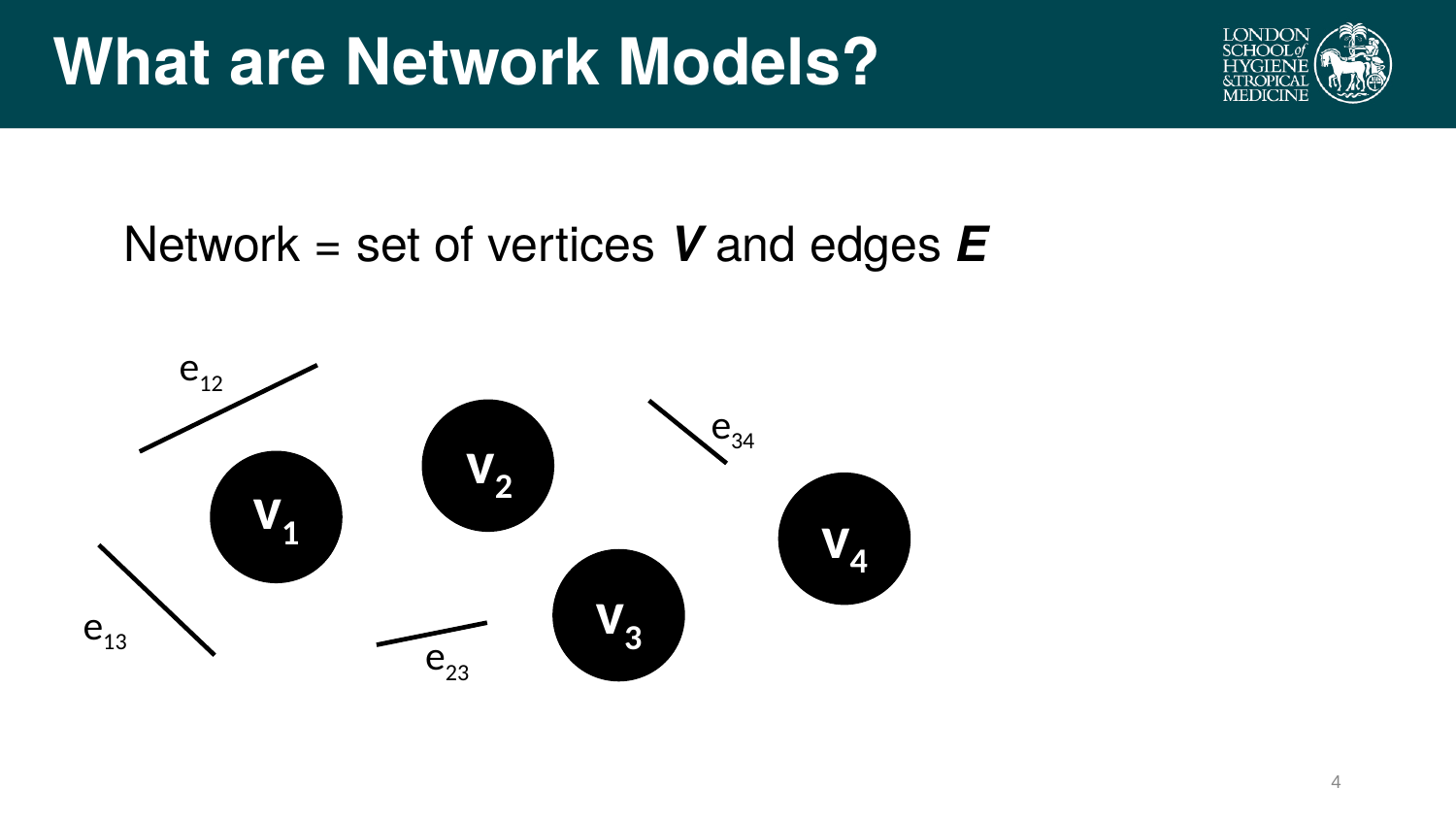

# What are Network Models?
Network = set of vertices V and edges E

e12

v2

v1

v4

v3
e34
e13
e23
4